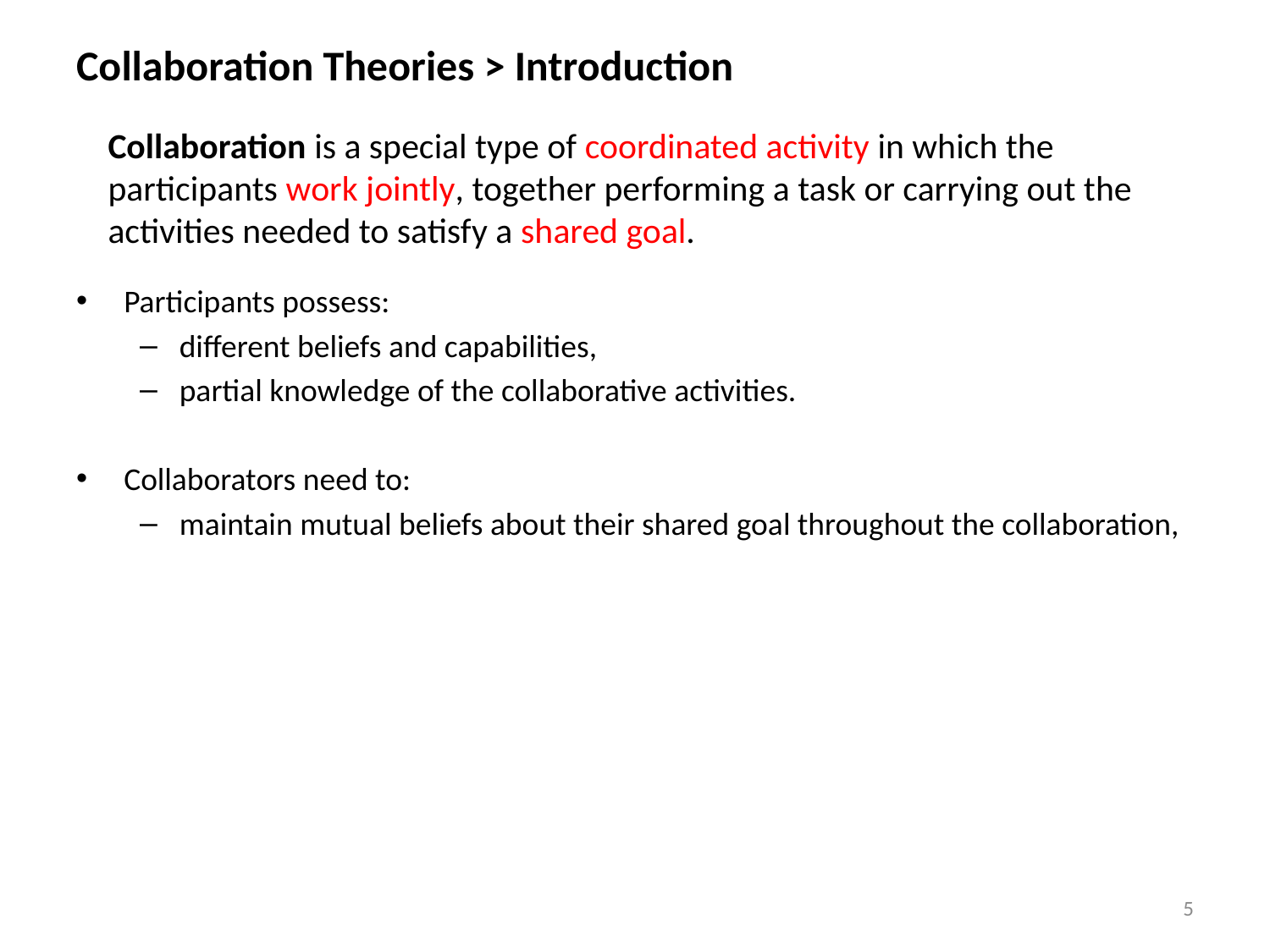

Collaboration Theories > Introduction
# Collaboration is a special type of coordinated activity in which the participants work jointly, together performing a task or carrying out the activities needed to satisfy a shared goal.
Participants possess:
different beliefs and capabilities,
partial knowledge of the collaborative activities.

Collaborators need to:
maintain mutual beliefs about their shared goal throughout the collaboration,
5